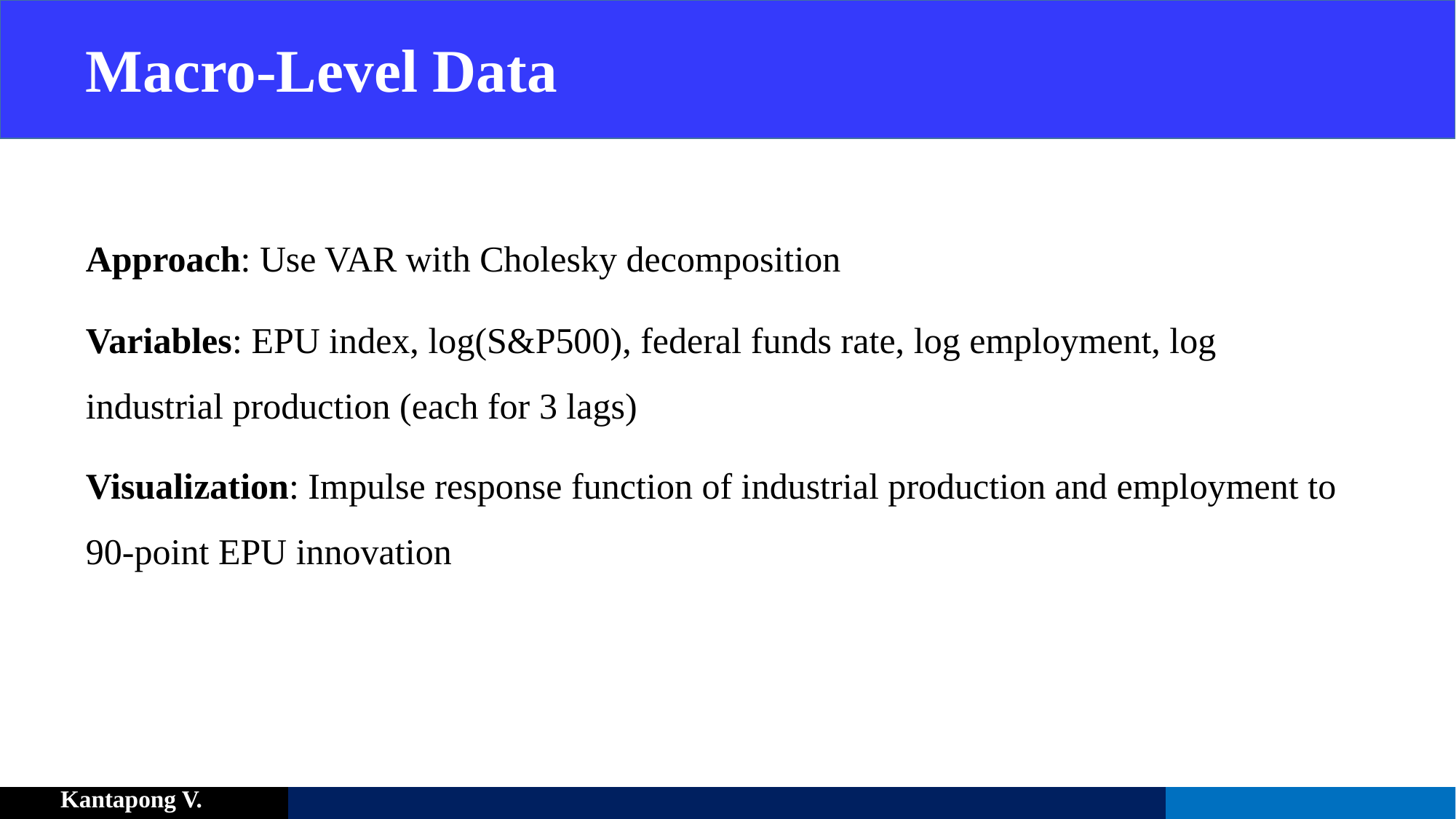

# Macro-Level Data
Approach: Use VAR with Cholesky decomposition
Variables: EPU index, log(S&P500), federal funds rate, log employment, log industrial production (each for 3 lags)
Visualization: Impulse response function of industrial production and employment to 90-point EPU innovation